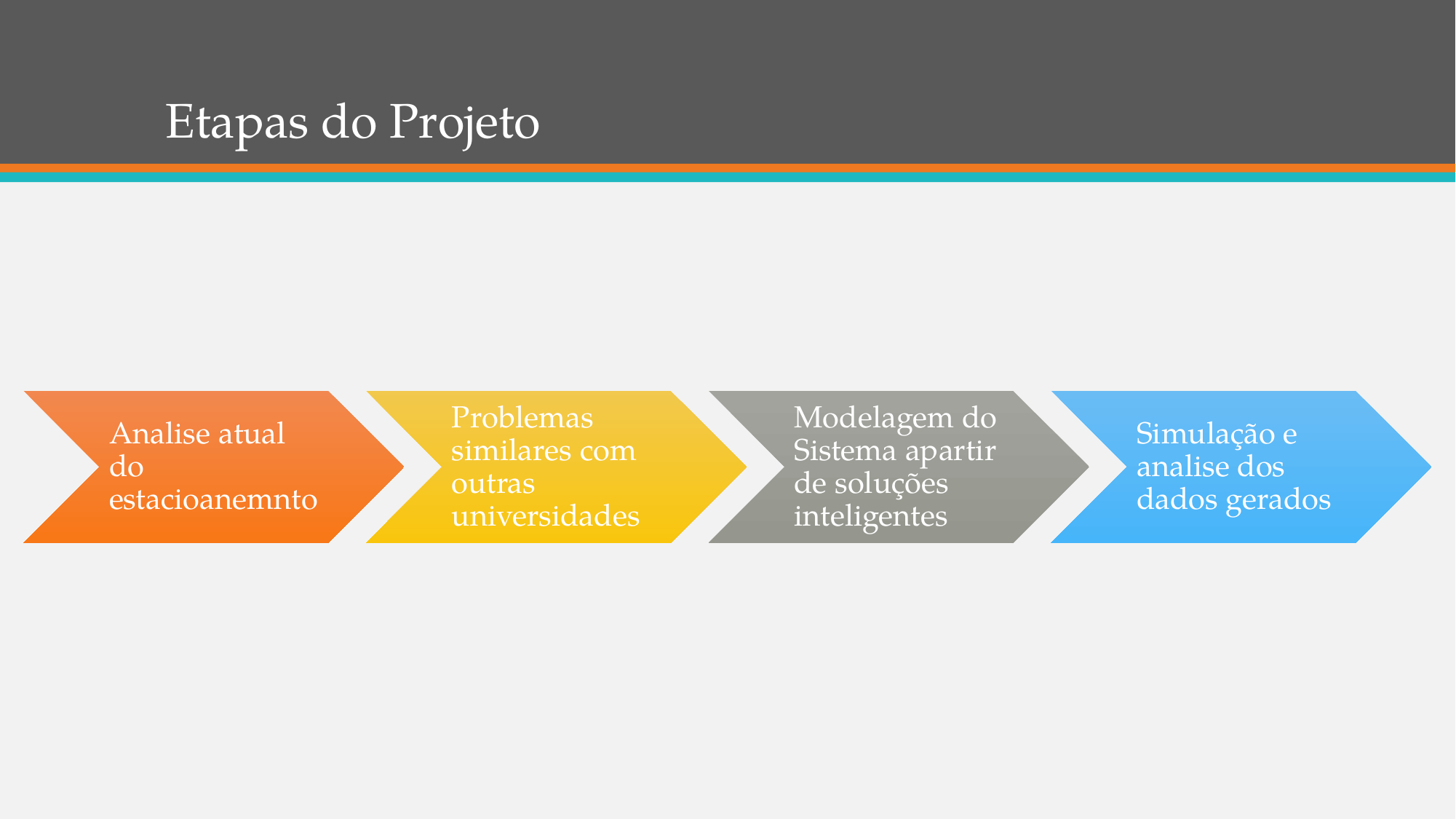

# Etapas do Projeto
Analise atual do estacioanemnto
Problemas similares com outras universidades
Modelagem do Sistema apartir de soluções inteligentes
Simulação e analise dos dados gerados